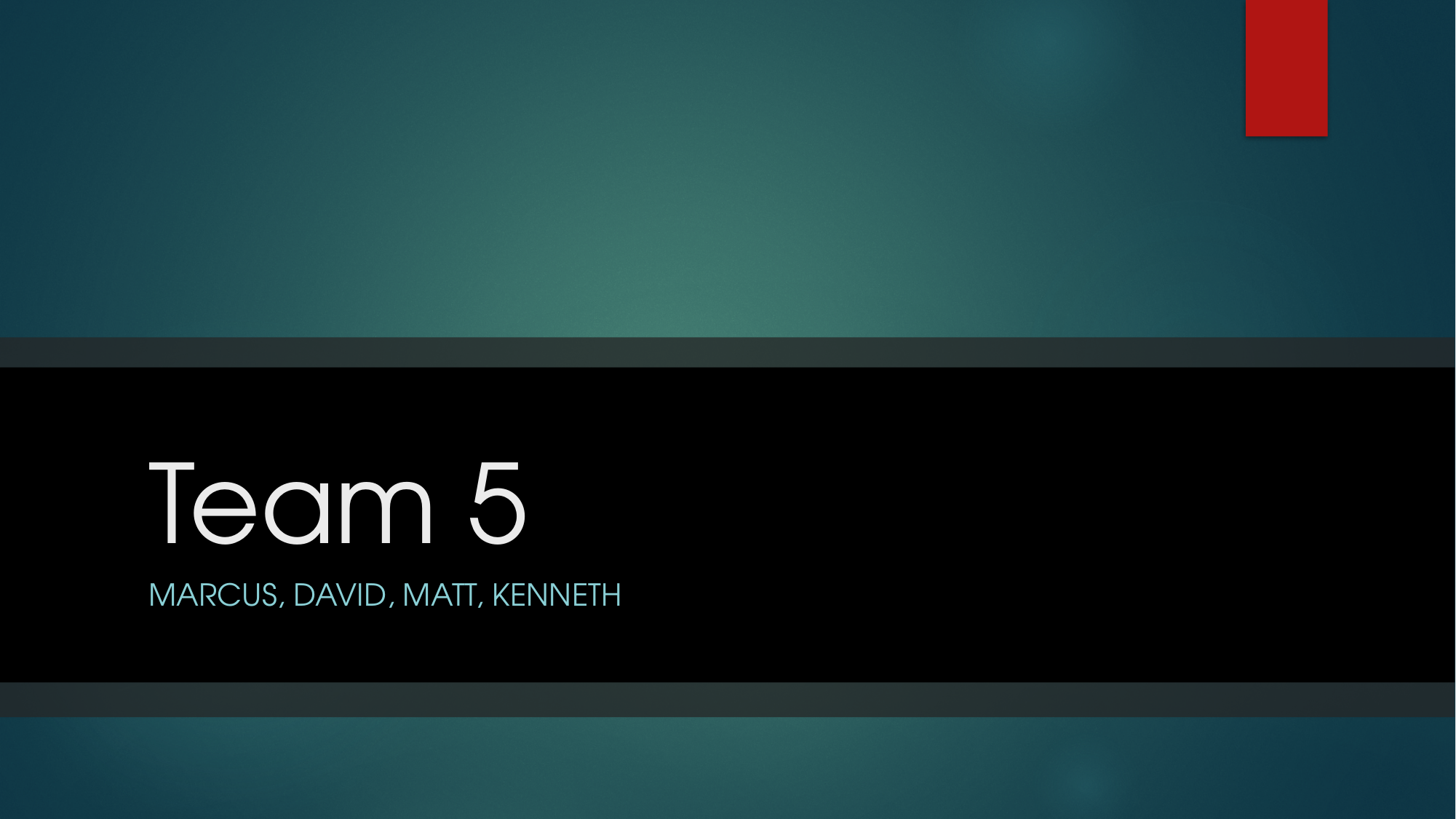

# Team 5
Marcus, David, Matt, Kenneth